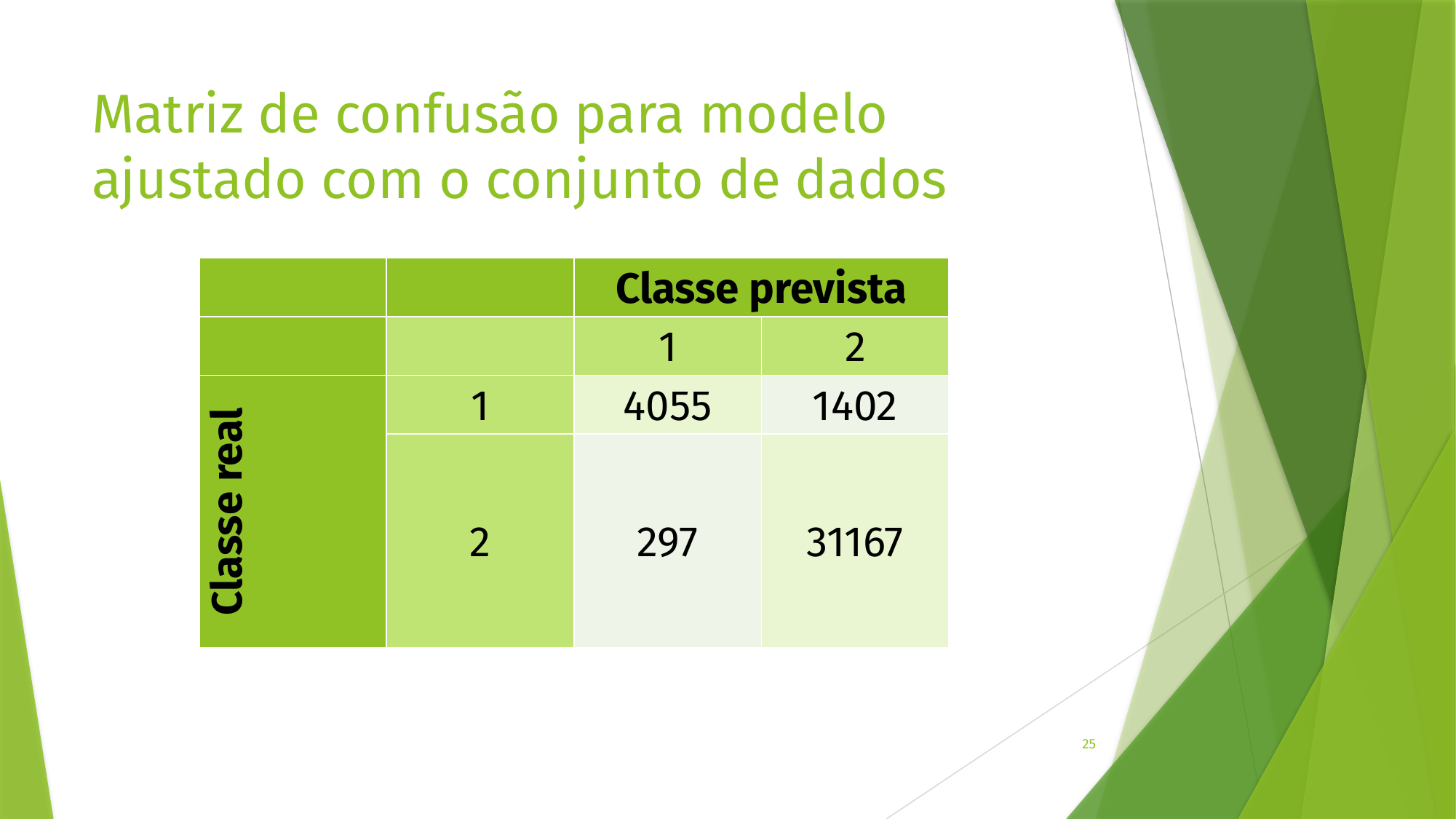

# Matriz de confusão para modelo ajustado com o conjunto de dados
|  |  | Classe prevista |  |
| --- | --- | --- | --- |
|  |  | 1 | 2 |
| Classe real | 1 | 4055 | 1402 |
|  | 2 | 297 | 31167 |
25